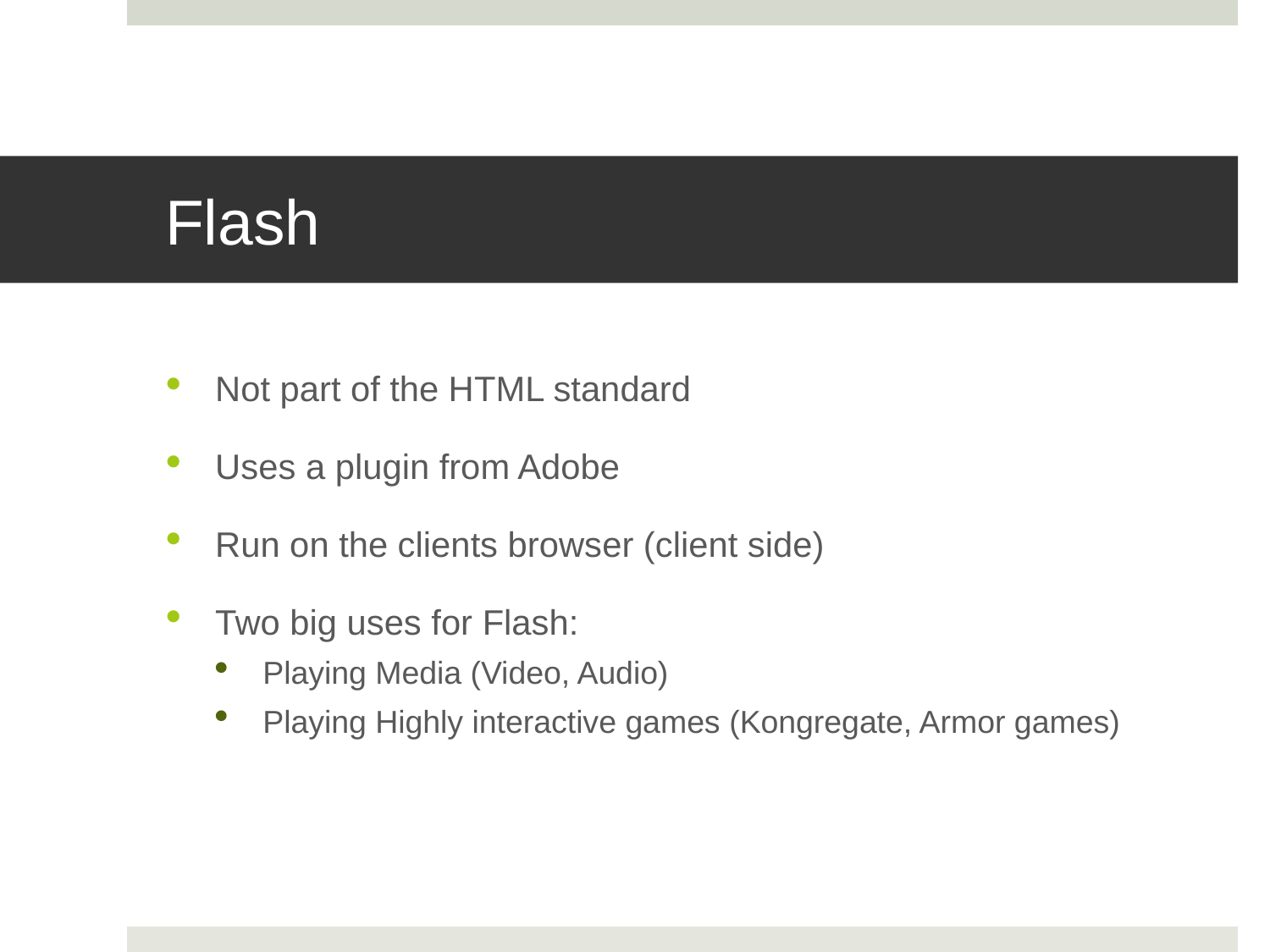

# Flash
Not part of the HTML standard
Uses a plugin from Adobe
Run on the clients browser (client side)
Two big uses for Flash:
Playing Media (Video, Audio)
Playing Highly interactive games (Kongregate, Armor games)